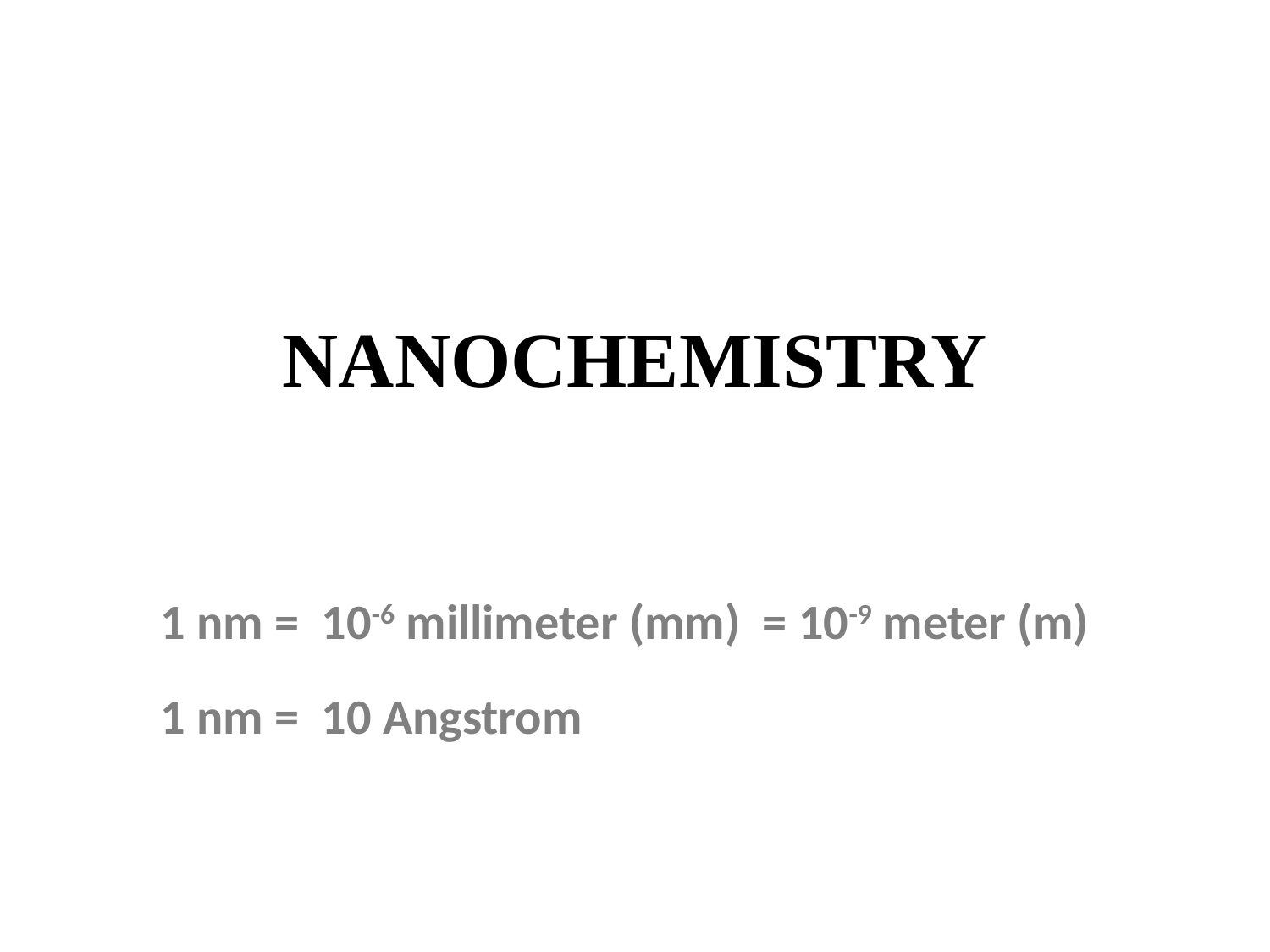

# NANOCHEMISTRY
1 nm =  10-6 millimeter (mm)  = 10-9 meter (m)
1 nm =  10 Angstrom